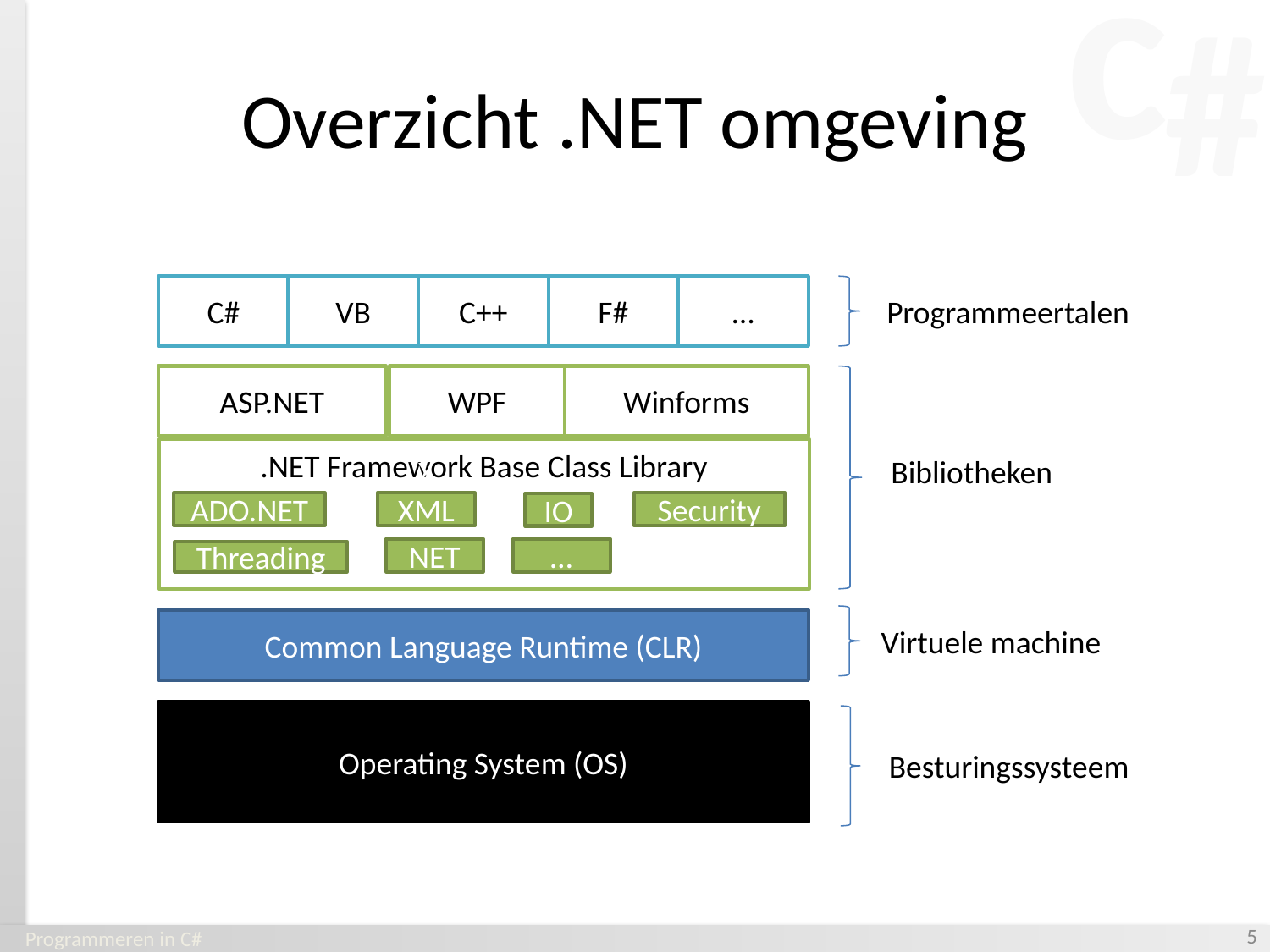

# Overzicht .NET omgeving
C#
VB
C++
F#
…

Programmeertalen

ASP.NET
WPF
Winforms
.NET Framework Base Class Library
Bibliotheken
ADO.NET
X XML ML
Security
IO
NET
…
Threading

Common Language Runtime (CLR)
Virtuele machine
Operating System (OS)

Besturingssysteem
5
Programmeren in C#